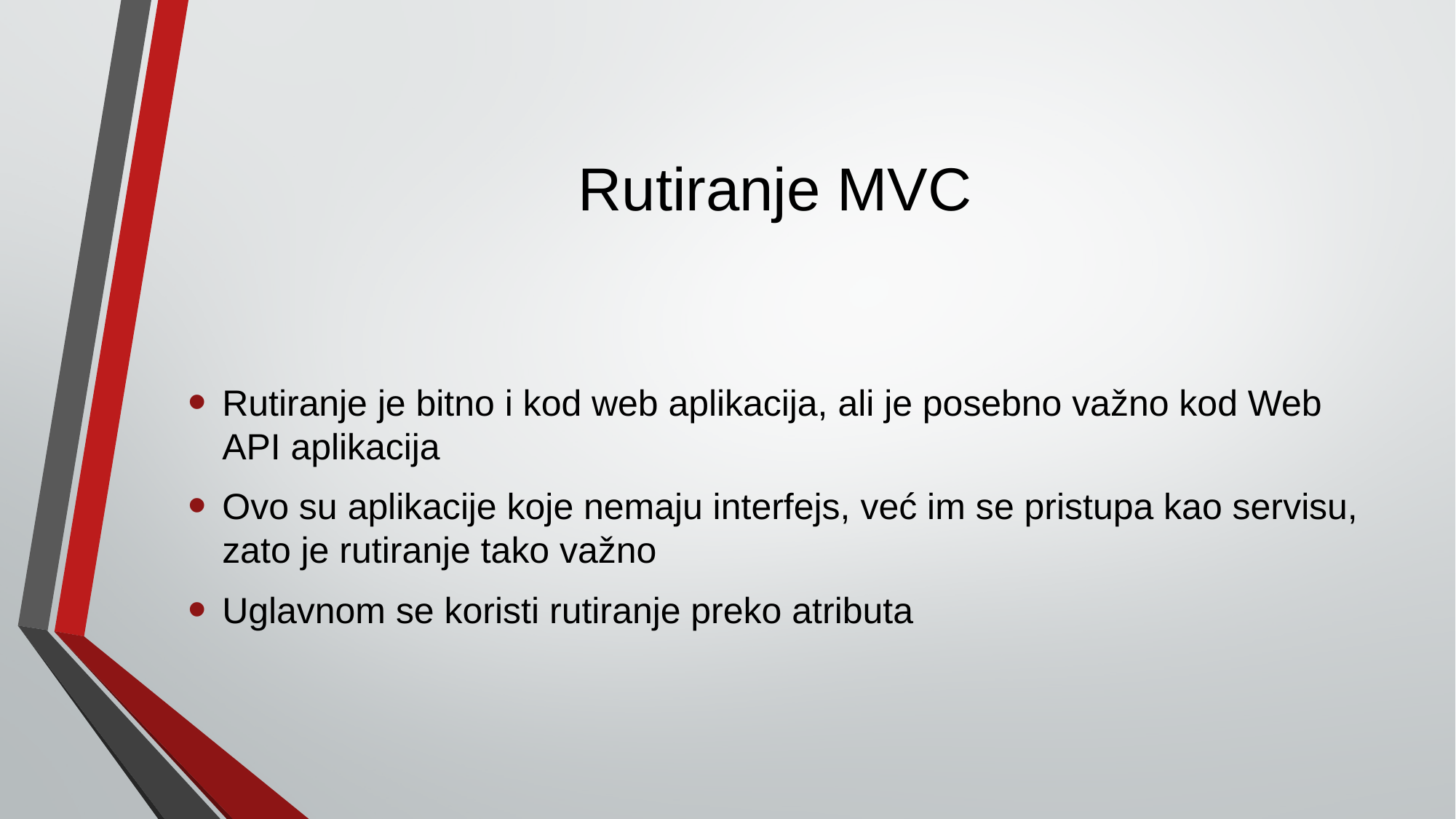

# Rutiranje MVC
Rutiranje je bitno i kod web aplikacija, ali je posebno važno kod Web API aplikacija
Ovo su aplikacije koje nemaju interfejs, već im se pristupa kao servisu, zato je rutiranje tako važno
Uglavnom se koristi rutiranje preko atributa